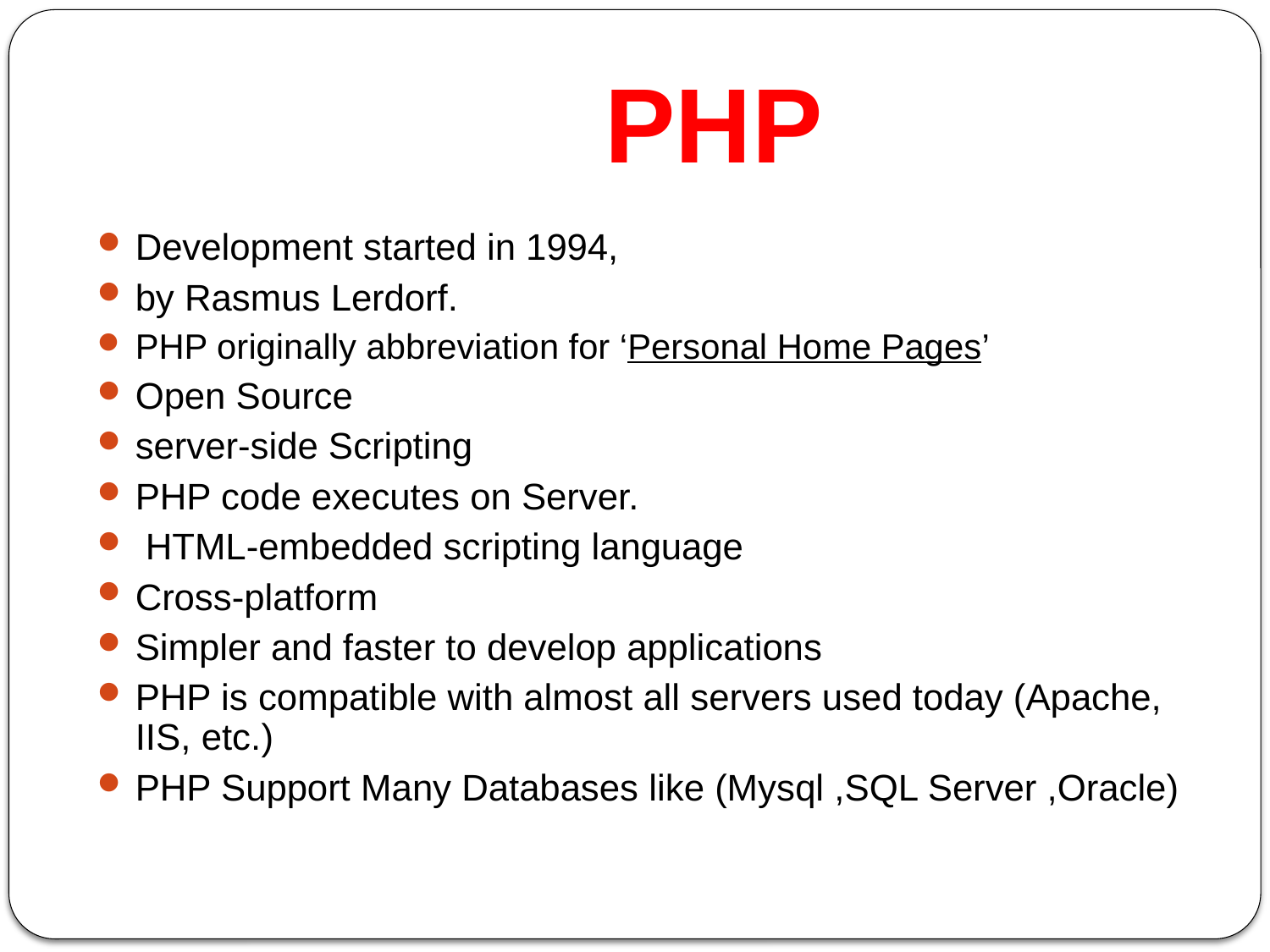

# PHP
Development started in 1994,
by Rasmus Lerdorf.
PHP originally abbreviation for ‘Personal Home Pages’
Open Source
server-side Scripting
PHP code executes on Server.
 HTML-embedded scripting language
Cross-platform
Simpler and faster to develop applications
PHP is compatible with almost all servers used today (Apache, IIS, etc.)
PHP Support Many Databases like (Mysql ,SQL Server ,Oracle)